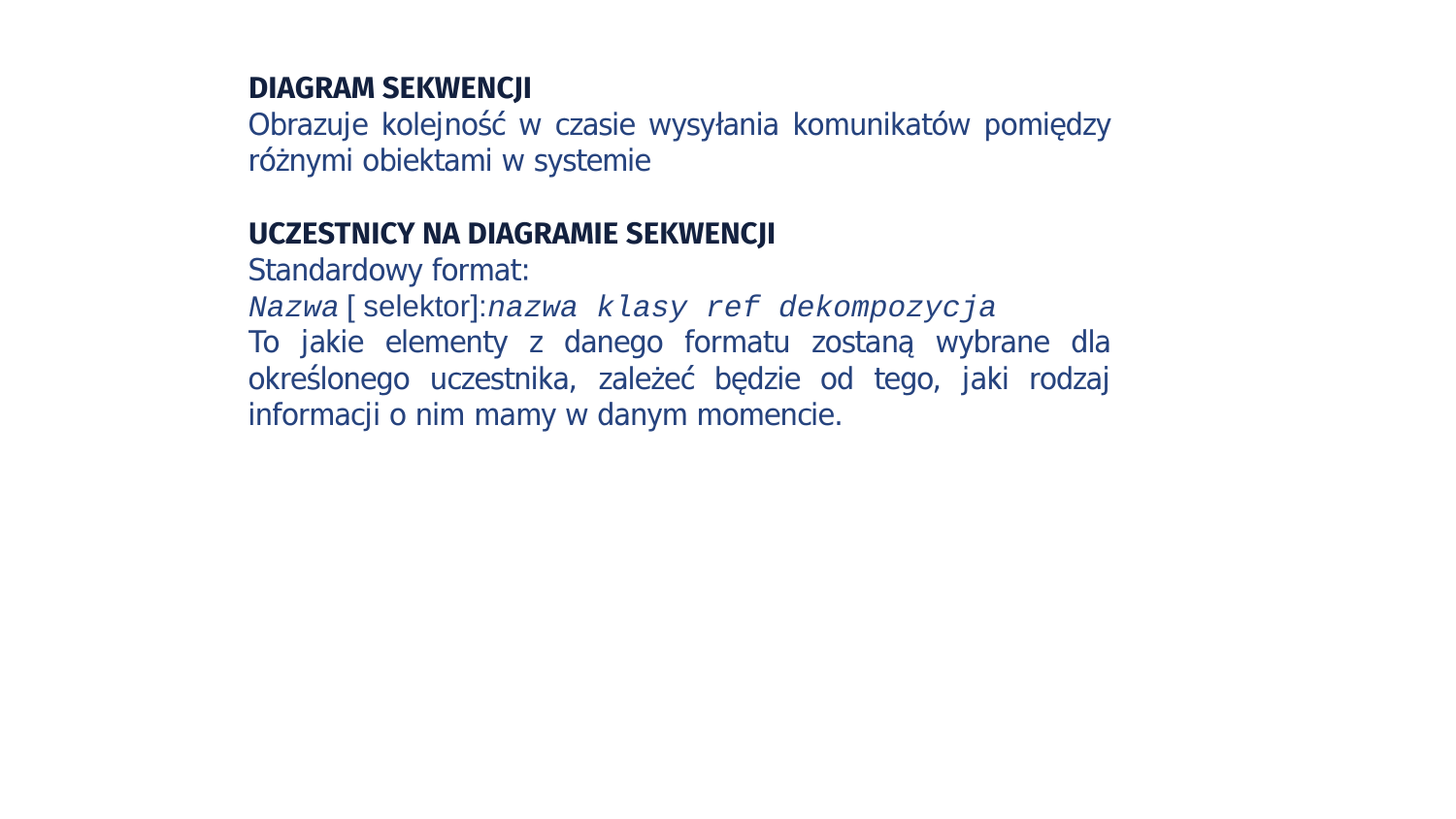

DIAGRAM SEKWENCJI
Obrazuje kolejność w czasie wysyłania komunikatów pomiędzy różnymi obiektami w systemie

UCZESTNICY NA DIAGRAMIE SEKWENCJI
Standardowy format:
Nazwa [ selektor]:nazwa klasy ref dekompozycja
To jakie elementy z danego formatu zostaną wybrane dla określonego uczestnika, zależeć będzie od tego, jaki rodzaj informacji o nim mamy w danym momencie.